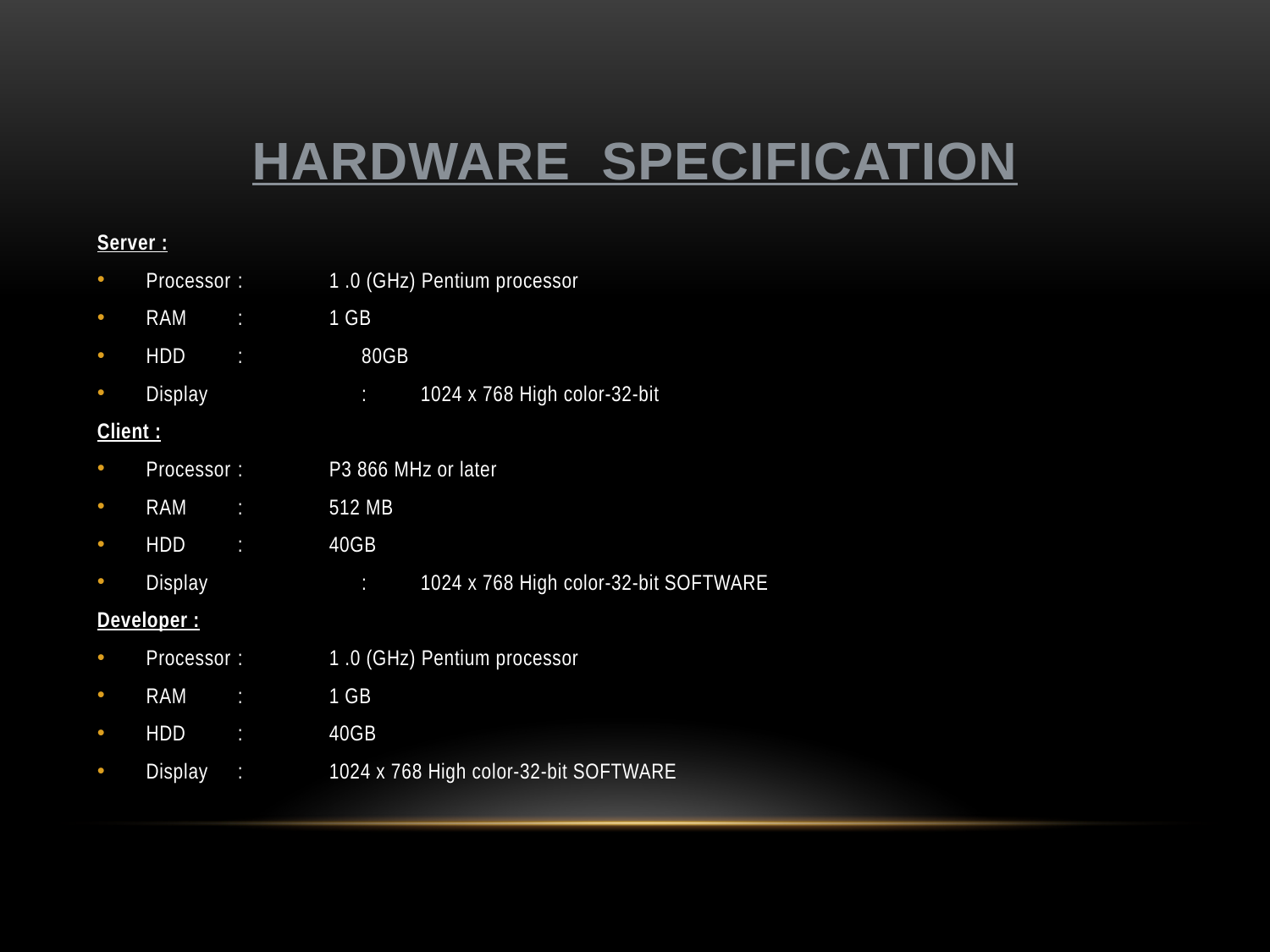

# Hardware  Specification
Server :
Processor	:	1 .0 (GHz) Pentium processor
RAM		:	1 GB
HDD		:                      80GB
Display	                       :	1024 x 768 High color-32-bit
Client :
Processor	: 	P3 866 MHz or later
RAM		:	512 MB
HDD		:	40GB
Display	                       :	1024 x 768 High color-32-bit SOFTWARE
Developer :
Processor	: 	1 .0 (GHz) Pentium processor
RAM		:	1 GB
HDD		:	40GB
Display    	:	1024 x 768 High color-32-bit SOFTWARE